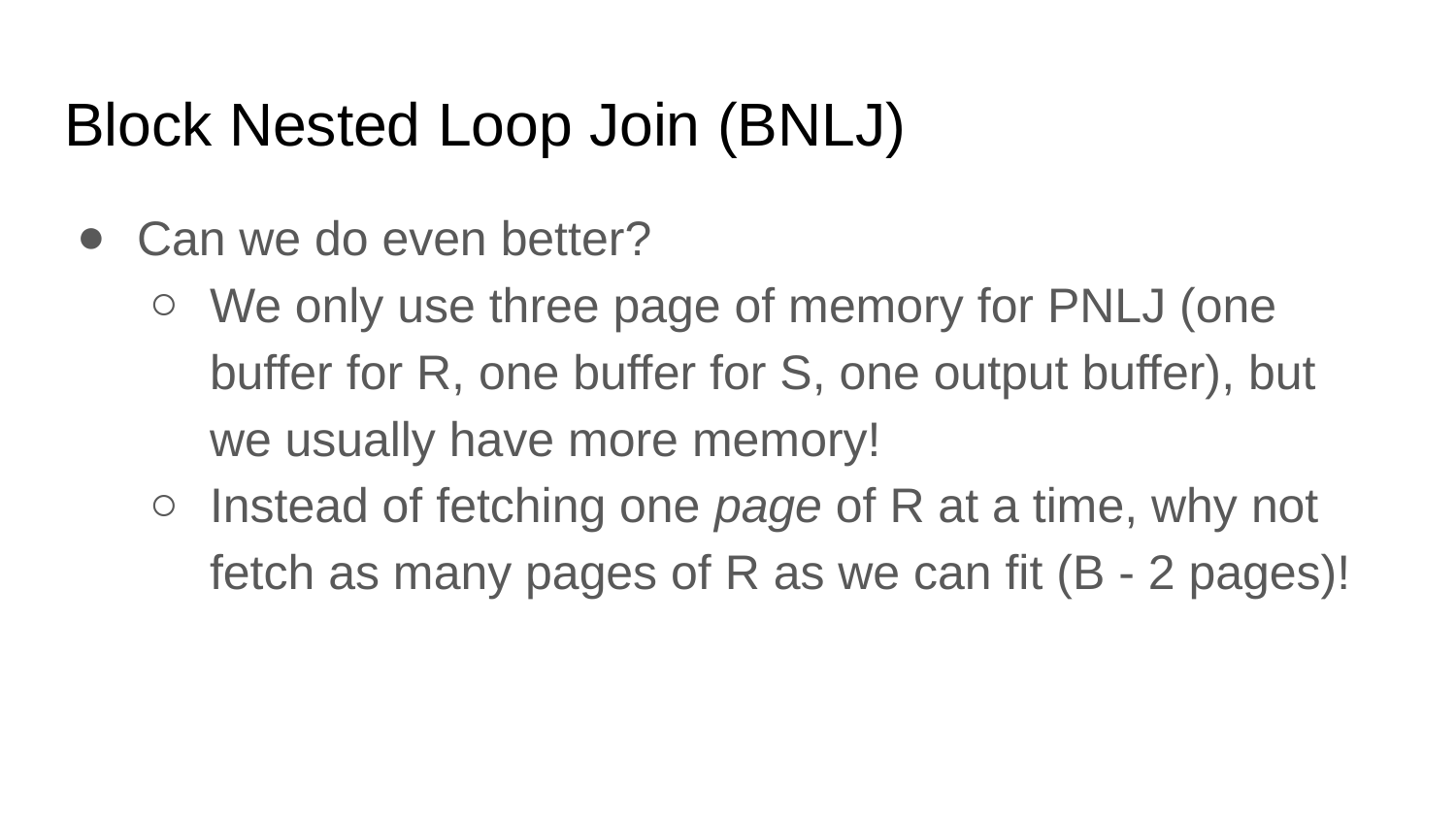

# Block Nested Loop Join (BNLJ)

Can we do even better?
We only use three page of memory for PNLJ (one buffer for R, one buffer for S, one output buffer), but we usually have more memory!
Instead of fetching one page of R at a time, why not fetch as many pages of R as we can fit (B - 2 pages)!